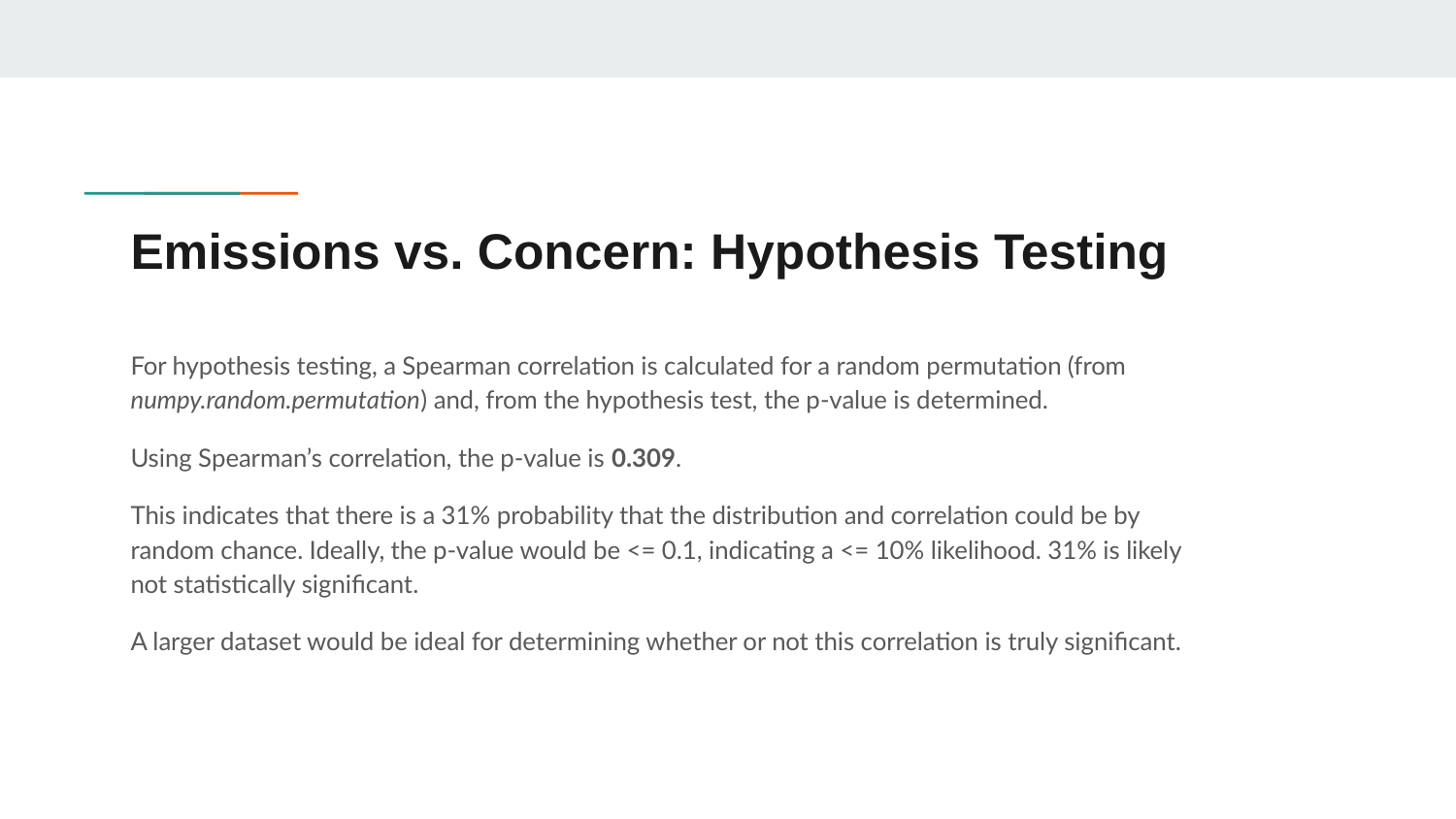

# Emissions vs. Concern: Hypothesis Testing
For hypothesis testing, a Spearman correlation is calculated for a random permutation (from numpy.random.permutation) and, from the hypothesis test, the p-value is determined.
Using Spearman’s correlation, the p-value is 0.309.
This indicates that there is a 31% probability that the distribution and correlation could be by random chance. Ideally, the p-value would be <= 0.1, indicating a <= 10% likelihood. 31% is likely not statistically significant.
A larger dataset would be ideal for determining whether or not this correlation is truly significant.